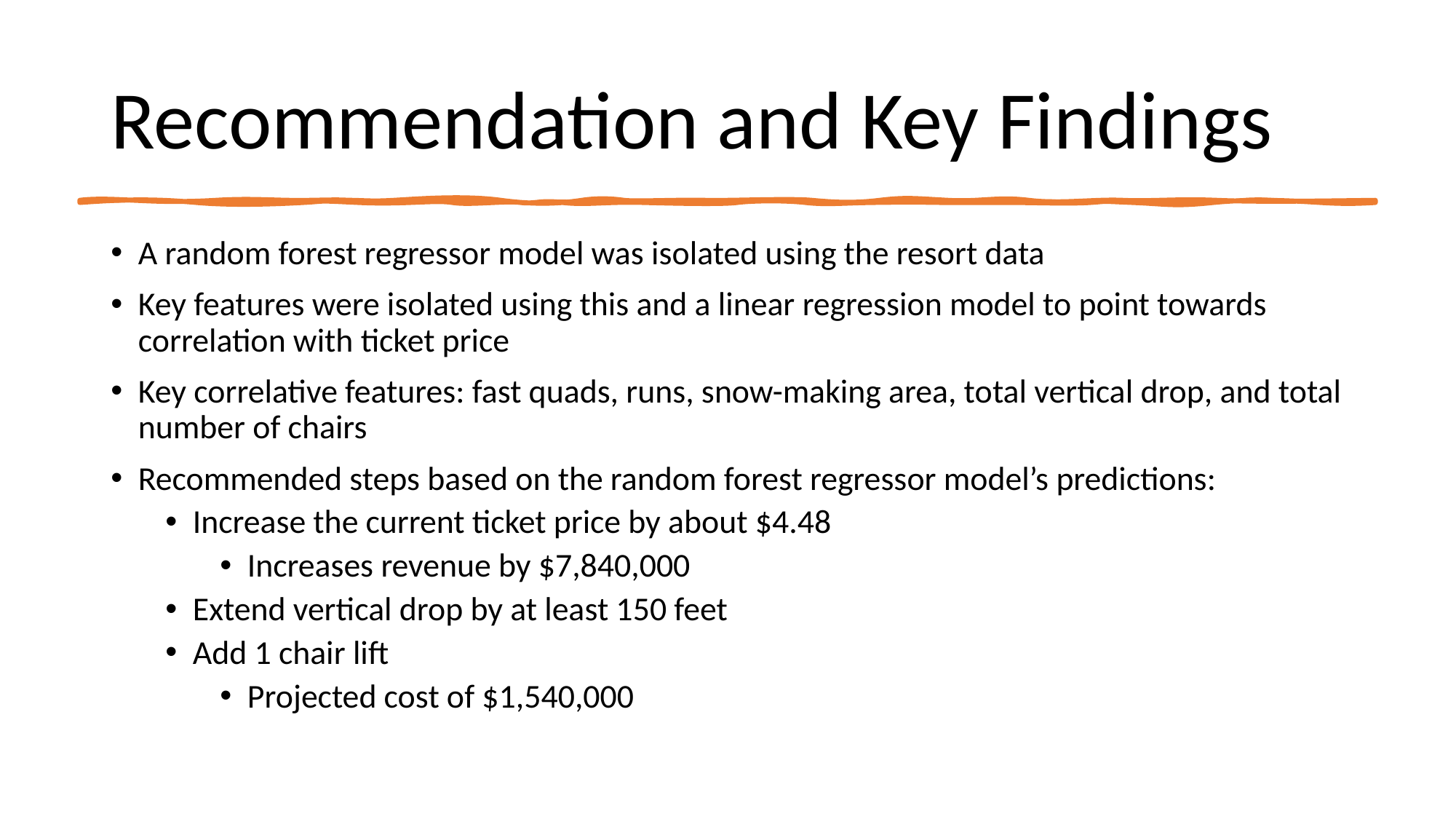

# Recommendation and Key Findings

A random forest regressor model was isolated using the resort data
Key features were isolated using this and a linear regression model to point towards correlation with ticket price
Key correlative features: fast quads, runs, snow-making area, total vertical drop, and total number of chairs
Recommended steps based on the random forest regressor model’s predictions:
Increase the current ticket price by about $4.48
Increases revenue by $7,840,000
Extend vertical drop by at least 150 feet
Add 1 chair lift
Projected cost of $1,540,000